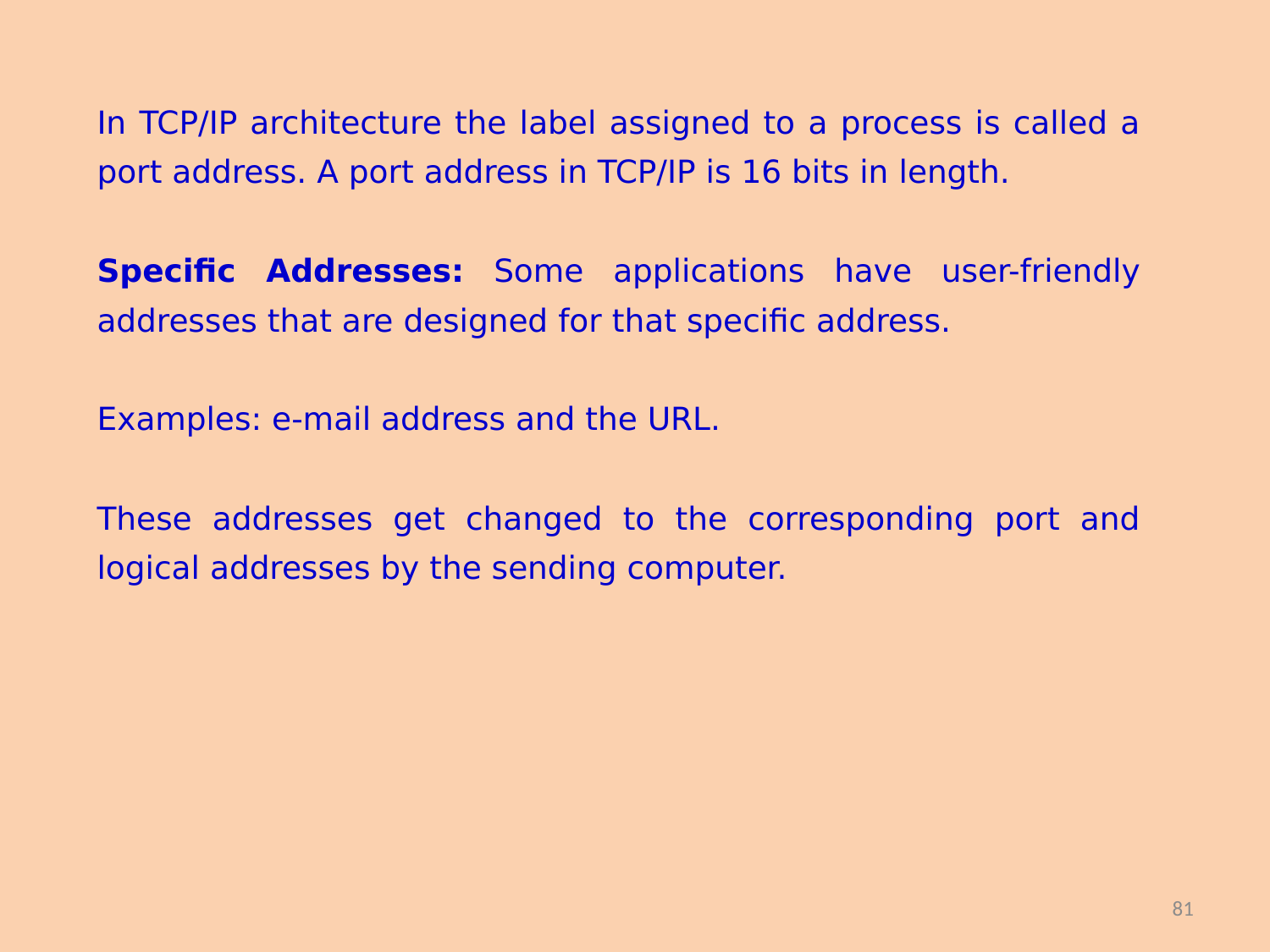

In TCP/IP architecture the label assigned to a process is called a port address. A port address in TCP/IP is 16 bits in length.

Specific Addresses: Some applications have user-friendly addresses that are designed for that specific address.

Examples: e-mail address and the URL.

These addresses get changed to the corresponding port and logical addresses by the sending computer.
81